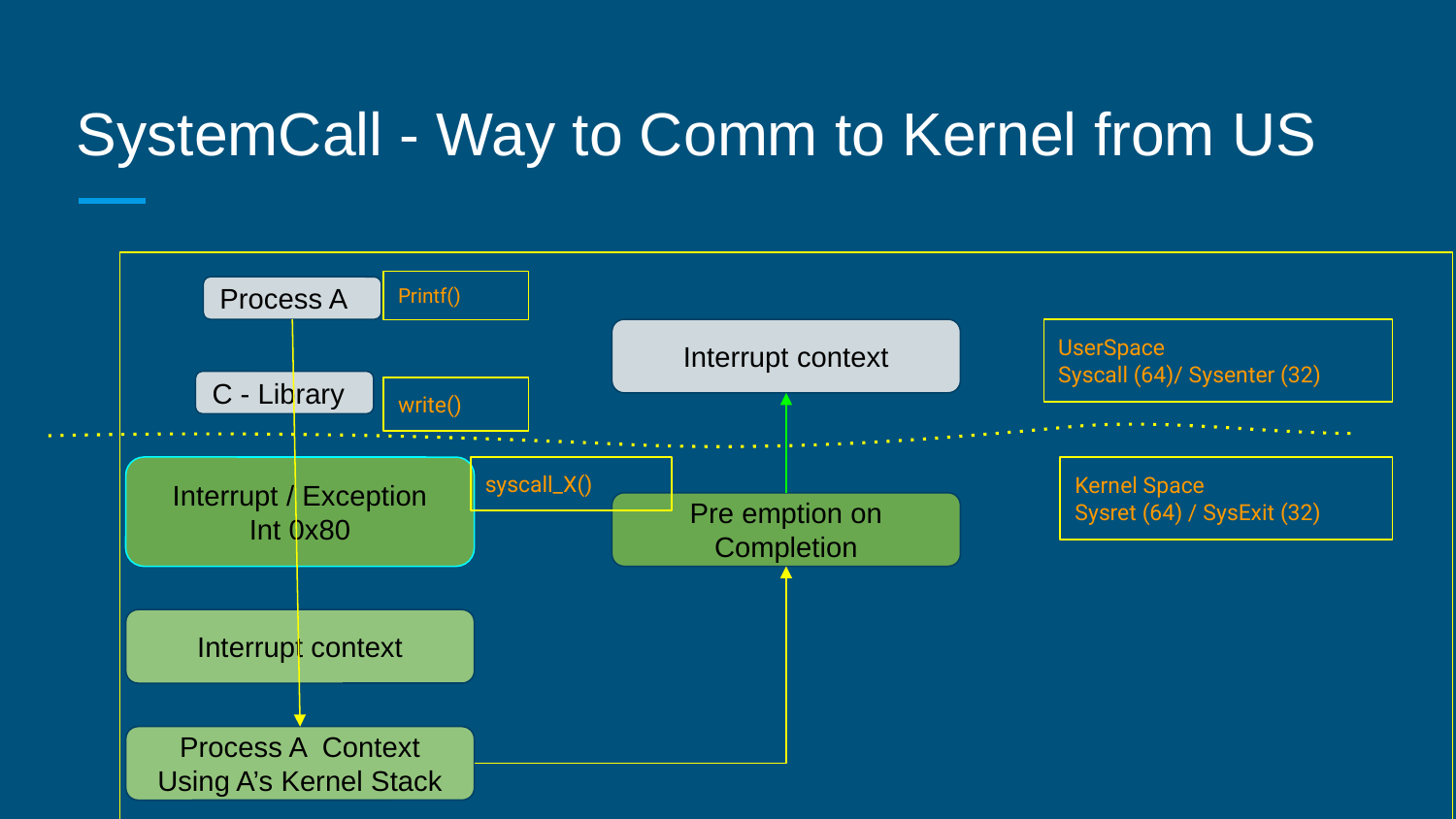

# SystemCall - Way to Comm to Kernel from US

Printf()
Process A
Interrupt context
UserSpace
Syscall (64)/ Sysenter (32)
C - Library
write()

Interrupt / Exception
Int 0x80
syscall_X()
Kernel Space
Sysret (64) / SysExit (32)
Pre emption on Completion
Interrupt context
Process A  Context
Using A’s Kernel Stack